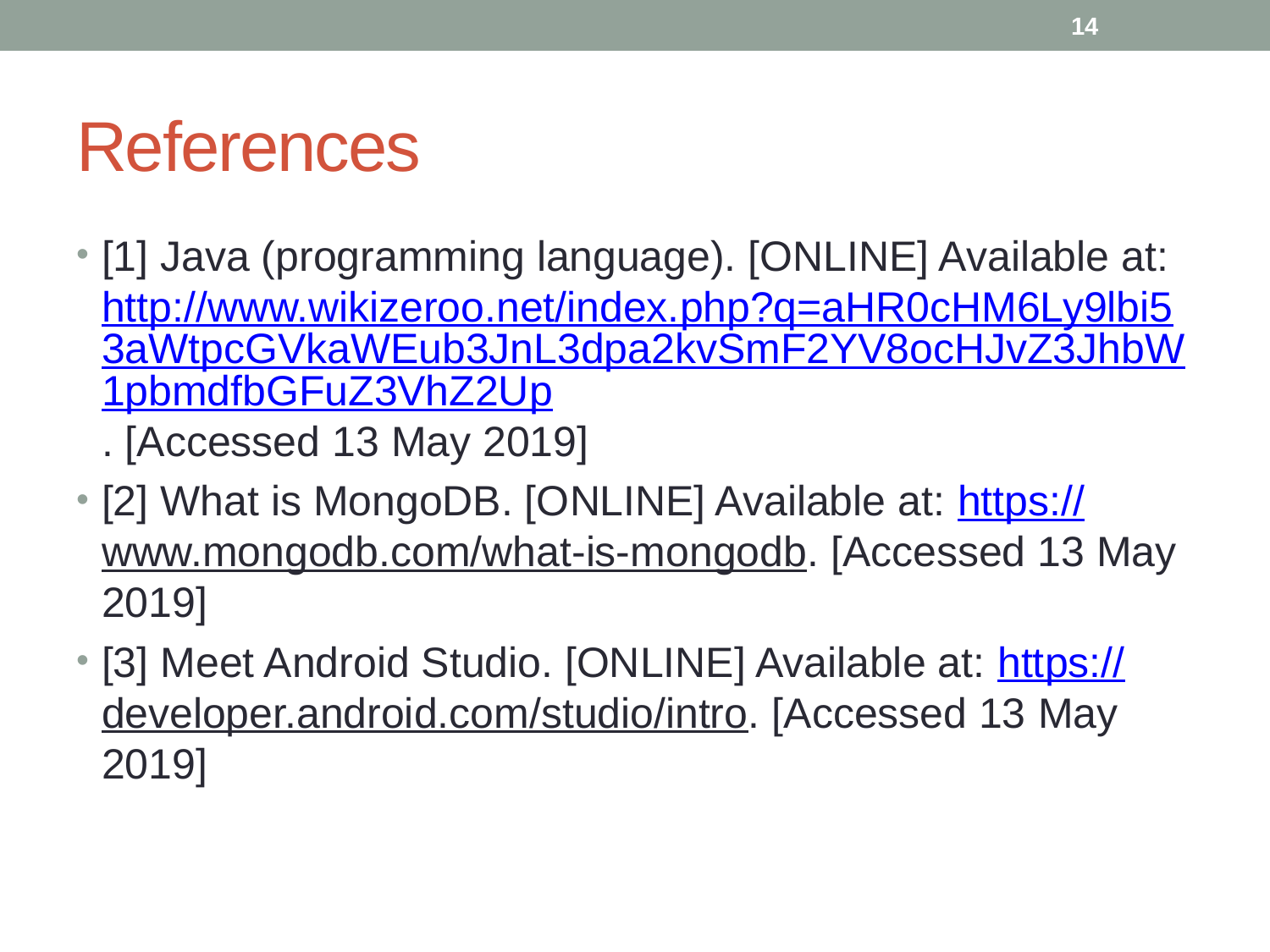

14
# References
[1] Java (programming language). [ONLINE] Available at: http://www.wikizeroo.net/index.php?q=aHR0cHM6Ly9lbi53aWtpcGVkaWEub3JnL3dpa2kvSmF2YV8ocHJvZ3JhbW1pbmdfbGFuZ3VhZ2Up. [Accessed 13 May 2019]
[2] What is MongoDB. [ONLINE] Available at: https://www.mongodb.com/what-is-mongodb. [Accessed 13 May 2019]
[3] Meet Android Studio. [ONLINE] Available at: https://developer.android.com/studio/intro. [Accessed 13 May 2019]